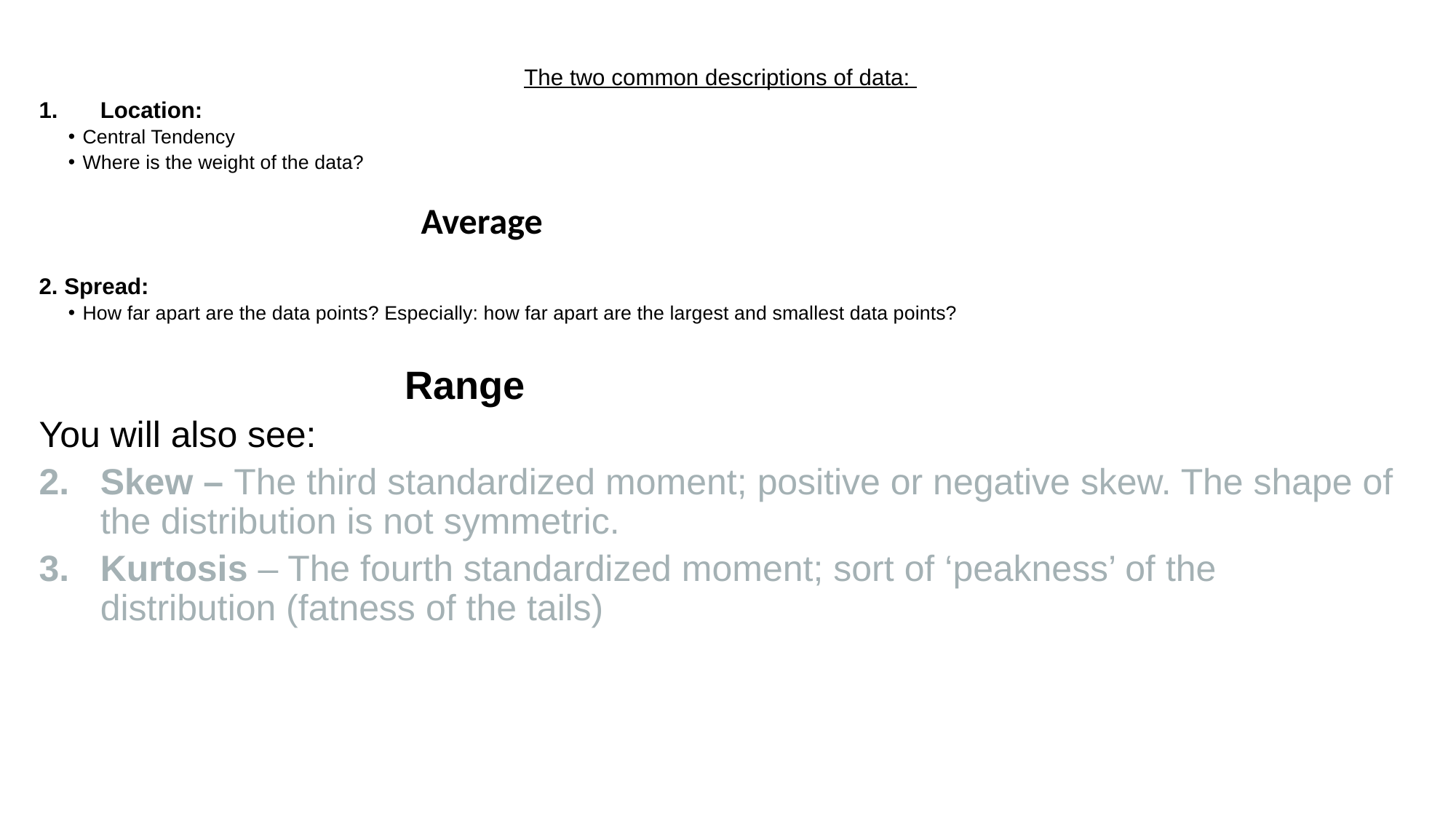

The two common descriptions of data:
Location:
Central Tendency
Where is the weight of the data?

Average

2. Spread:
How far apart are the data points? Especially: how far apart are the largest and smallest data points?

			      Range
You will also see:
Skew – The third standardized moment; positive or negative skew. The shape of the distribution is not symmetric.
Kurtosis – The fourth standardized moment; sort of ‘peakness’ of the distribution (fatness of the tails)